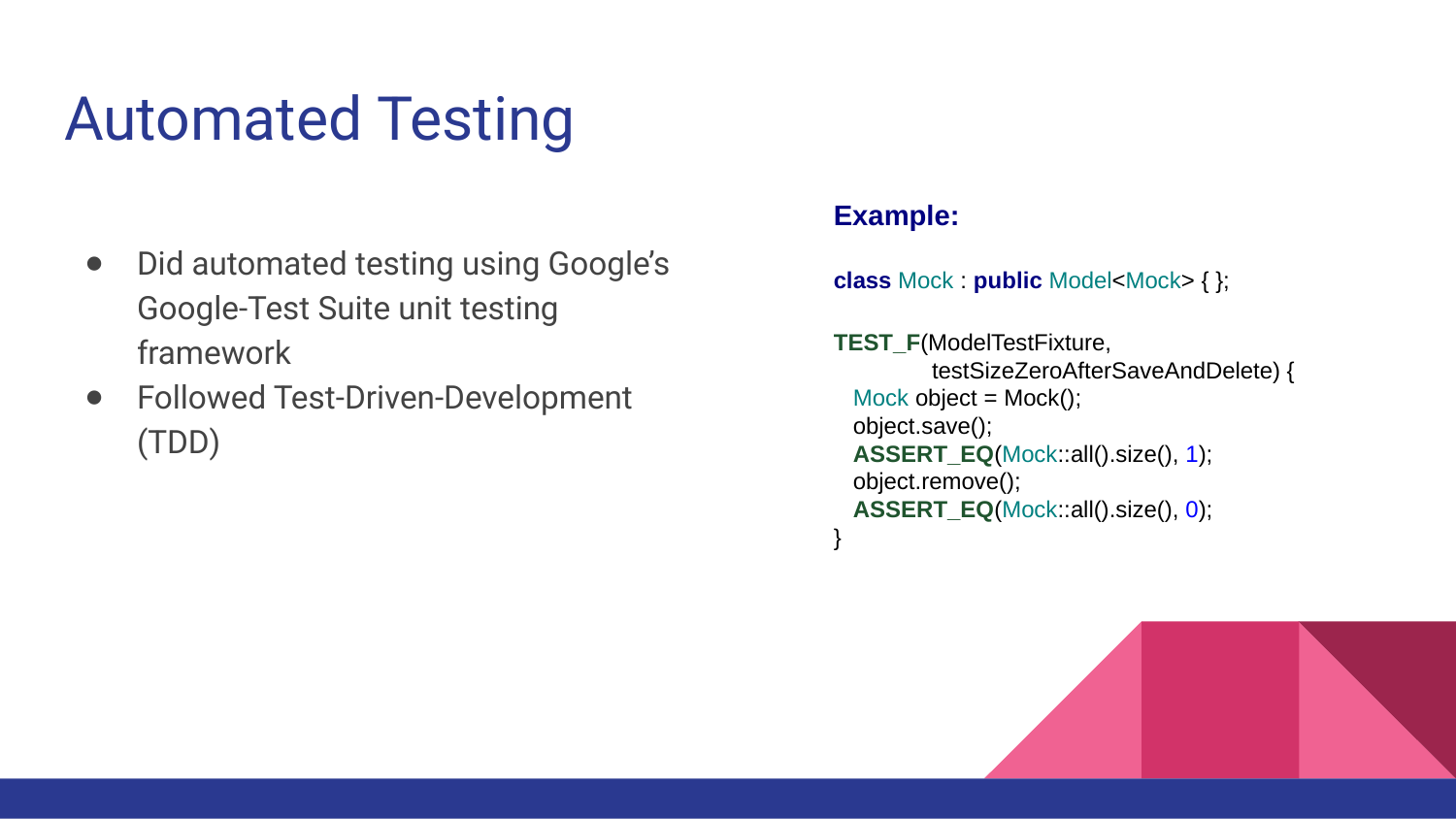

# Automated Testing
Example:

class Mock : public Model<Mock> { };

TEST_F(ModelTestFixture,
               testSizeZeroAfterSaveAndDelete) {
   Mock object = Mock();
   object.save();
   ASSERT_EQ(Mock::all().size(), 1);
   object.remove();
   ASSERT_EQ(Mock::all().size(), 0);
}

Did automated testing using Google’s Google-Test Suite unit testing framework
Followed Test-Driven-Development (TDD)